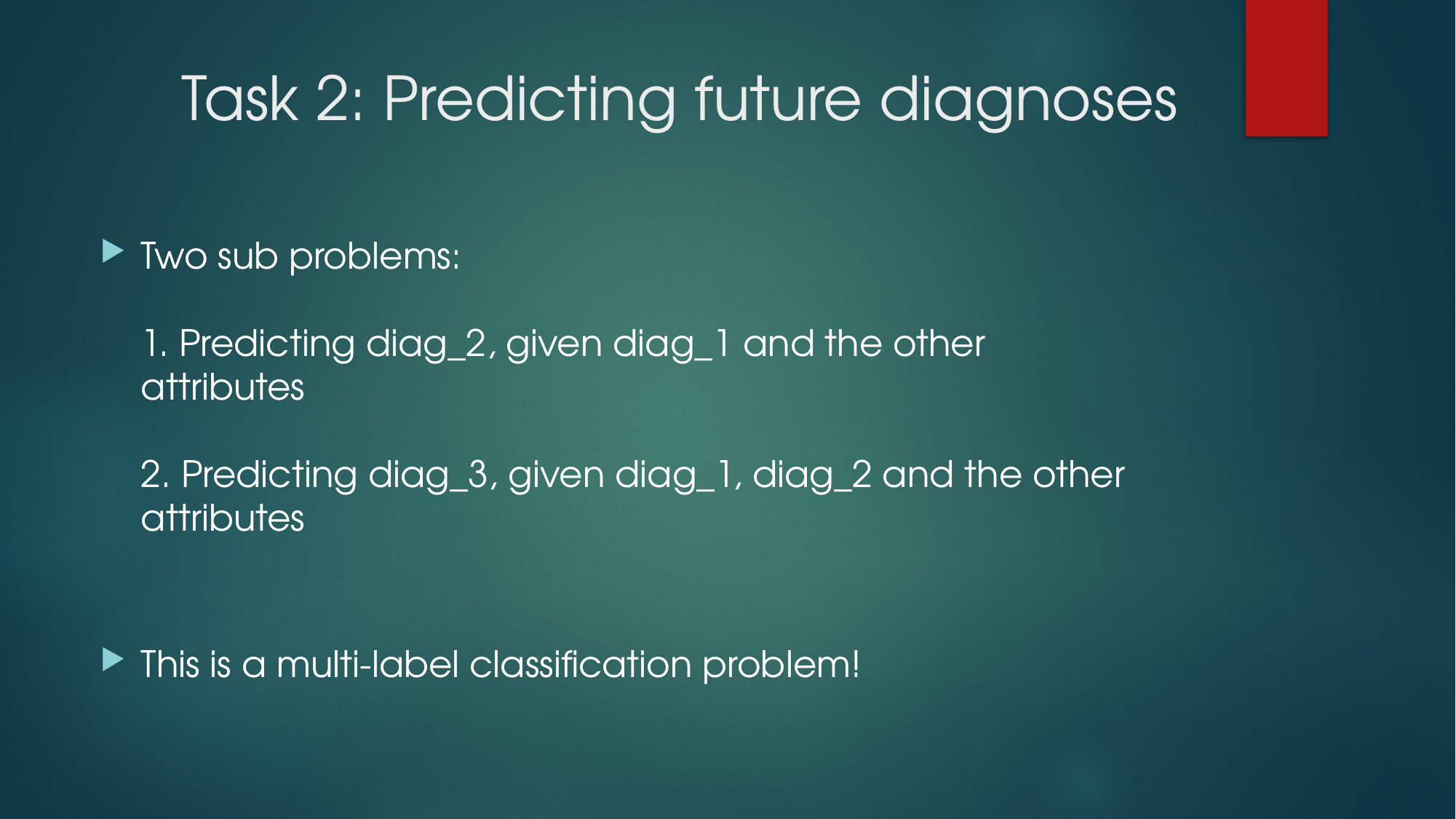

# Task 2: Predicting future diagnoses

Two sub problems:
1. Predicting diag_2, given diag_1 and the other attributes
2. Predicting diag_3, given diag_1, diag_2 and the other attributes
This is a multi-label classification problem!